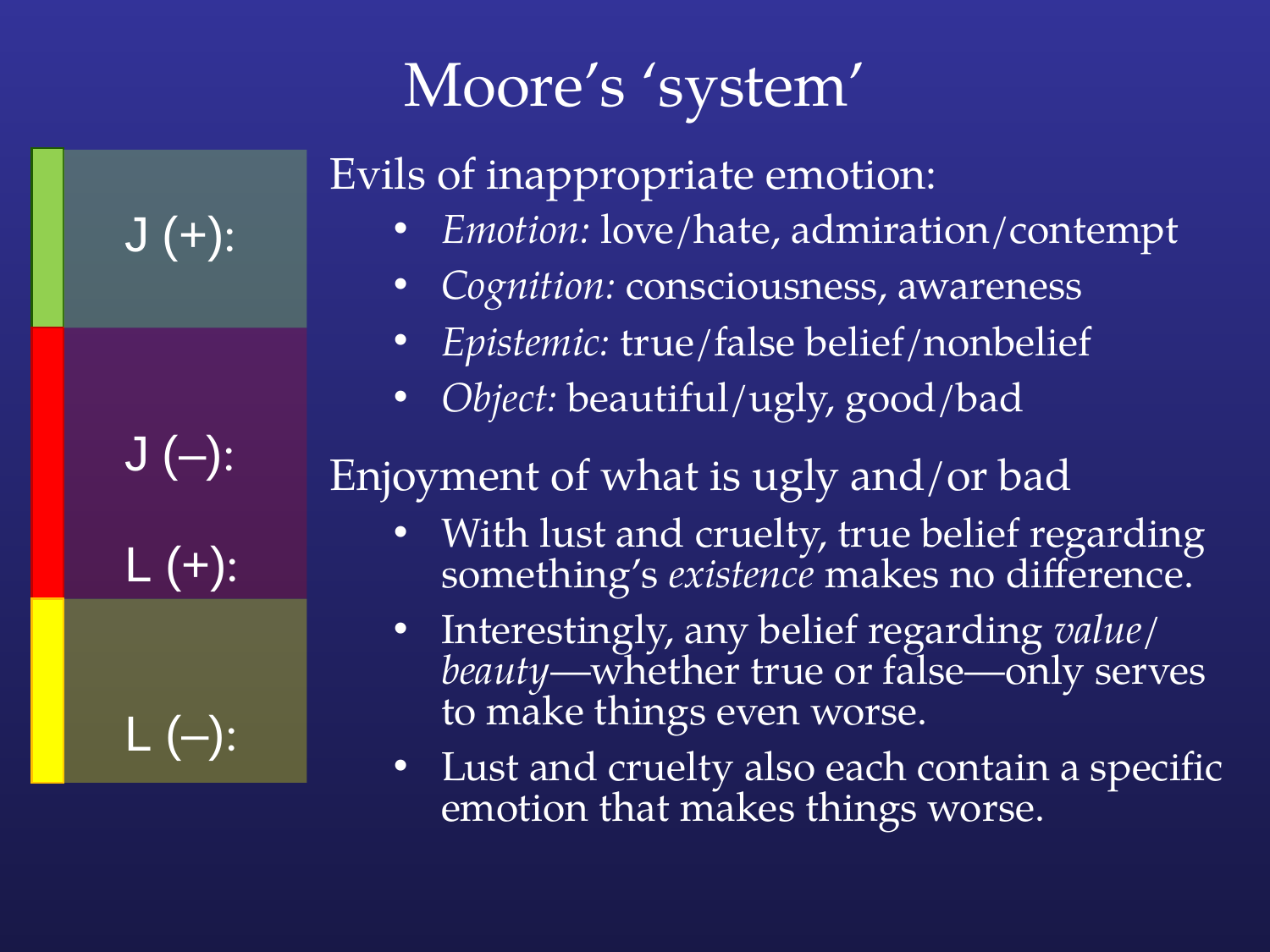

# Moore’s ‘system’

Evils of inappropriate emotion:
Emotion: love/hate, admiration/contempt
Cognition: consciousness, awareness
Epistemic: true/false belief/nonbelief
Object: beautiful/ugly, good/bad

Enjoyment of what is ugly and/or bad
With lust and cruelty, true belief regarding something’s existence makes no difference.
Interestingly, any belief regarding value/ beauty—whether true or false—only serves to make things even worse.
Lust and cruelty also each contain a specific emotion that makes things worse.

    J (+):

    J (–):

    L (+):

    L (–):